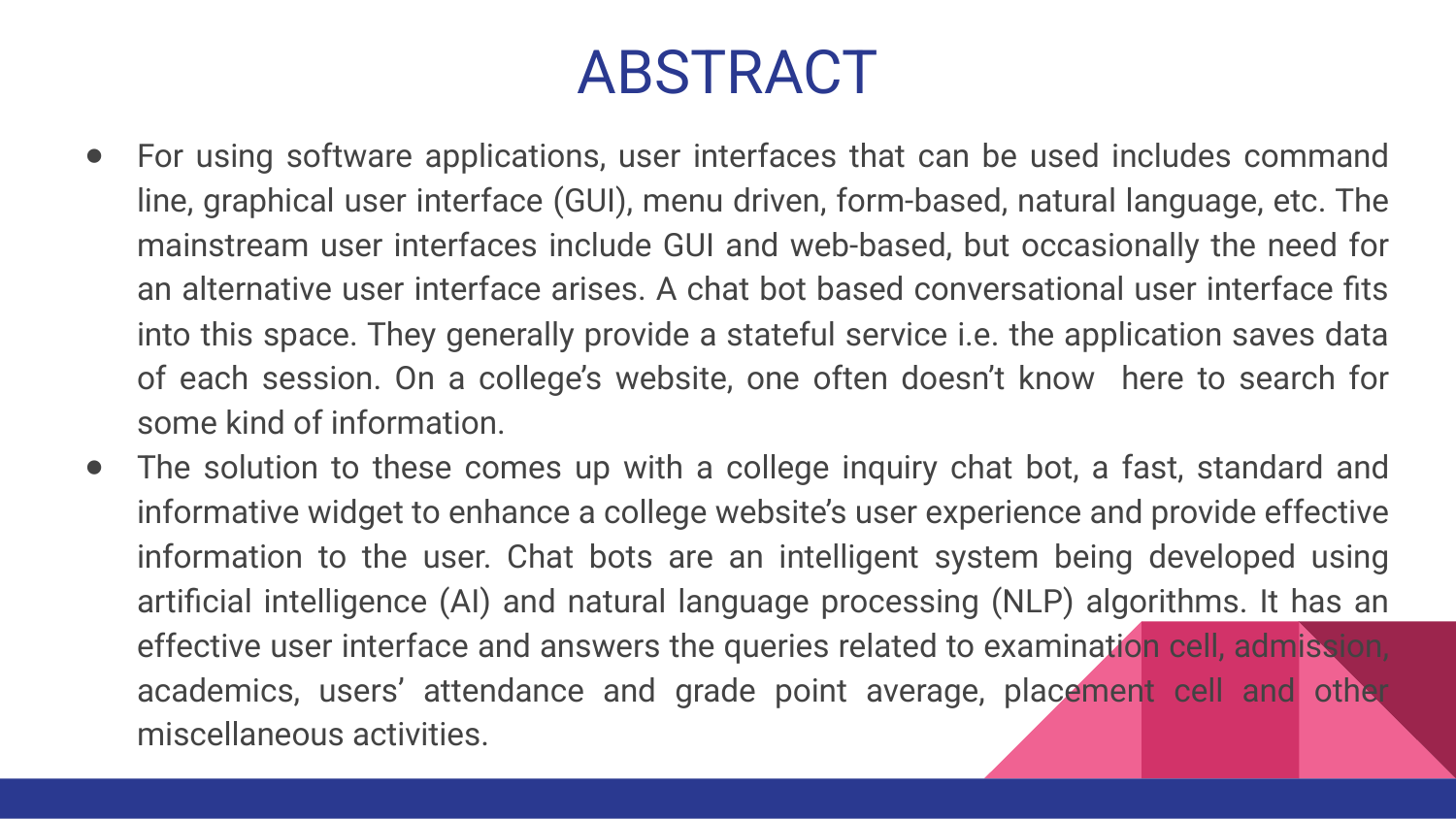

# ABSTRACT
For using software applications, user interfaces that can be used includes command line, graphical user interface (GUI), menu driven, form-based, natural language, etc. The mainstream user interfaces include GUI and web-based, but occasionally the need for an alternative user interface arises. A chat bot based conversational user interface fits into this space. They generally provide a stateful service i.e. the application saves data of each session. On a college’s website, one often doesn’t know  here to search for some kind of information.
The solution to these comes up with a college inquiry chat bot, a fast, standard and informative widget to enhance a college website’s user experience and provide effective information to the user. Chat bots are an intelligent system being developed using artificial intelligence (AI) and natural language processing (NLP) algorithms. It has an effective user interface and answers the queries related to examination cell, admission, academics, users’ attendance and grade point average, placement cell and other miscellaneous activities.